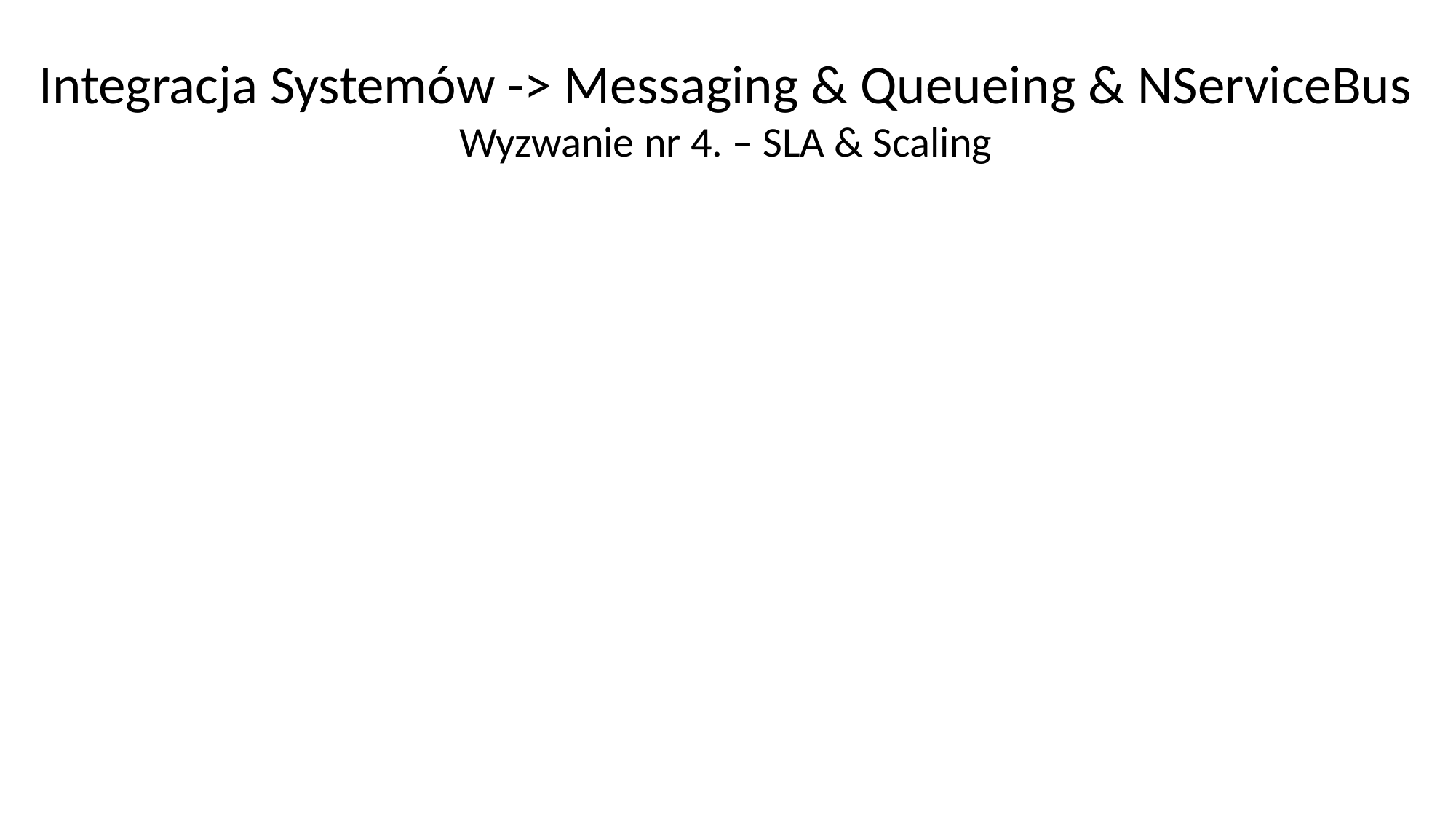

Integracja Systemów -> Messaging & Queueing & NServiceBus
Wyzwanie nr 4. – SLA & Scaling